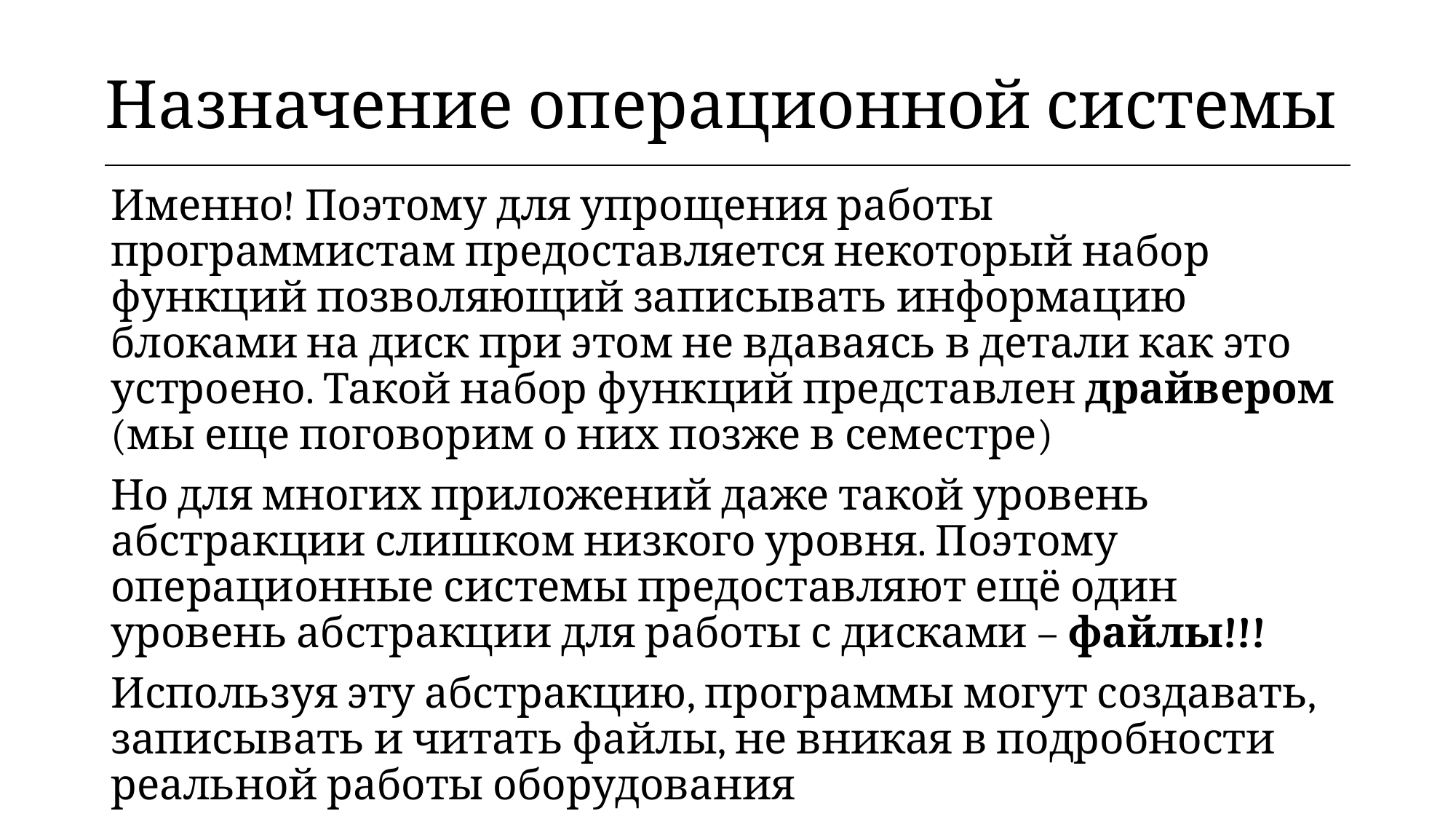

| Назначение операционной системы |
| --- |
Именно! Поэтому для упрощения работы программистам предоставляется некоторый набор функций позволяющий записывать информацию блоками на диск при этом не вдаваясь в детали как это устроено. Такой набор функций представлен драйвером (мы еще поговорим о них позже в семестре)
Но для многих приложений даже такой уровень абстракции слишком низкого уровня. Поэтому операционные системы предоставляют ещё один уровень абстракции для работы с дисками – файлы!!!
Используя эту абстракцию, программы могут создавать, записывать и читать файлы, не вникая в подробности реальной работы оборудования